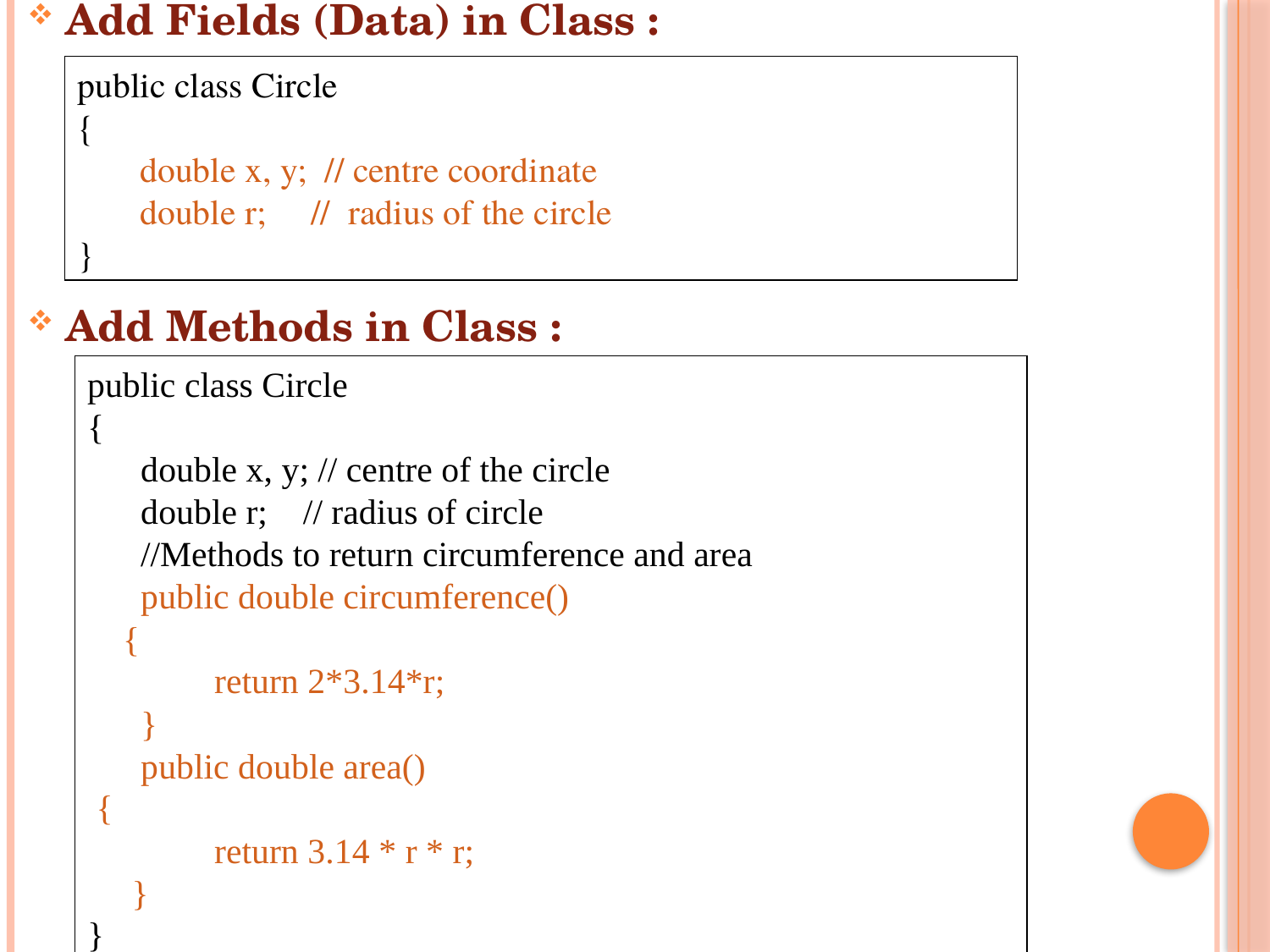

Add Fields (Data) in Class :

Add Methods in Class :

public class Circle
{
       double x, y;  // centre coordinate
       double r;     //  radius of the circle
}
public class Circle
{
      double x, y; // centre of the circle
      double r;    // radius of circle
      //Methods to return circumference and area
      public double circumference()
    {
	return 2*3.14*r;
      }
      public double area()
 {
	return 3.14 * r * r;
     }
}